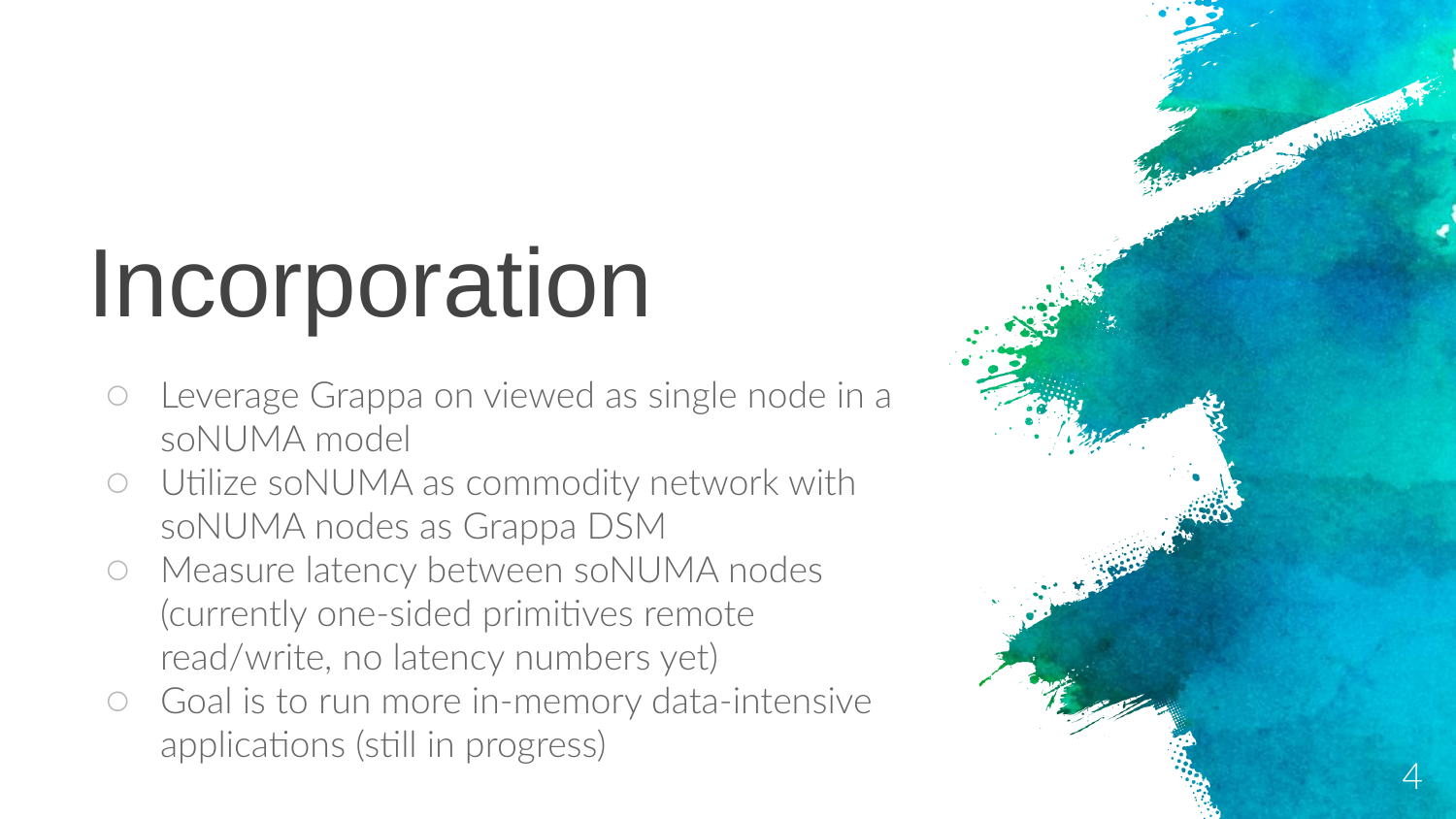

# Incorporation
Leverage Grappa on viewed as single node in a soNUMA model
Utilize soNUMA as commodity network with soNUMA nodes as Grappa DSM
Measure latency between soNUMA nodes (currently one-sided primitives remote read/write, no latency numbers yet)
Goal is to run more in-memory data-intensive applications (still in progress)

4